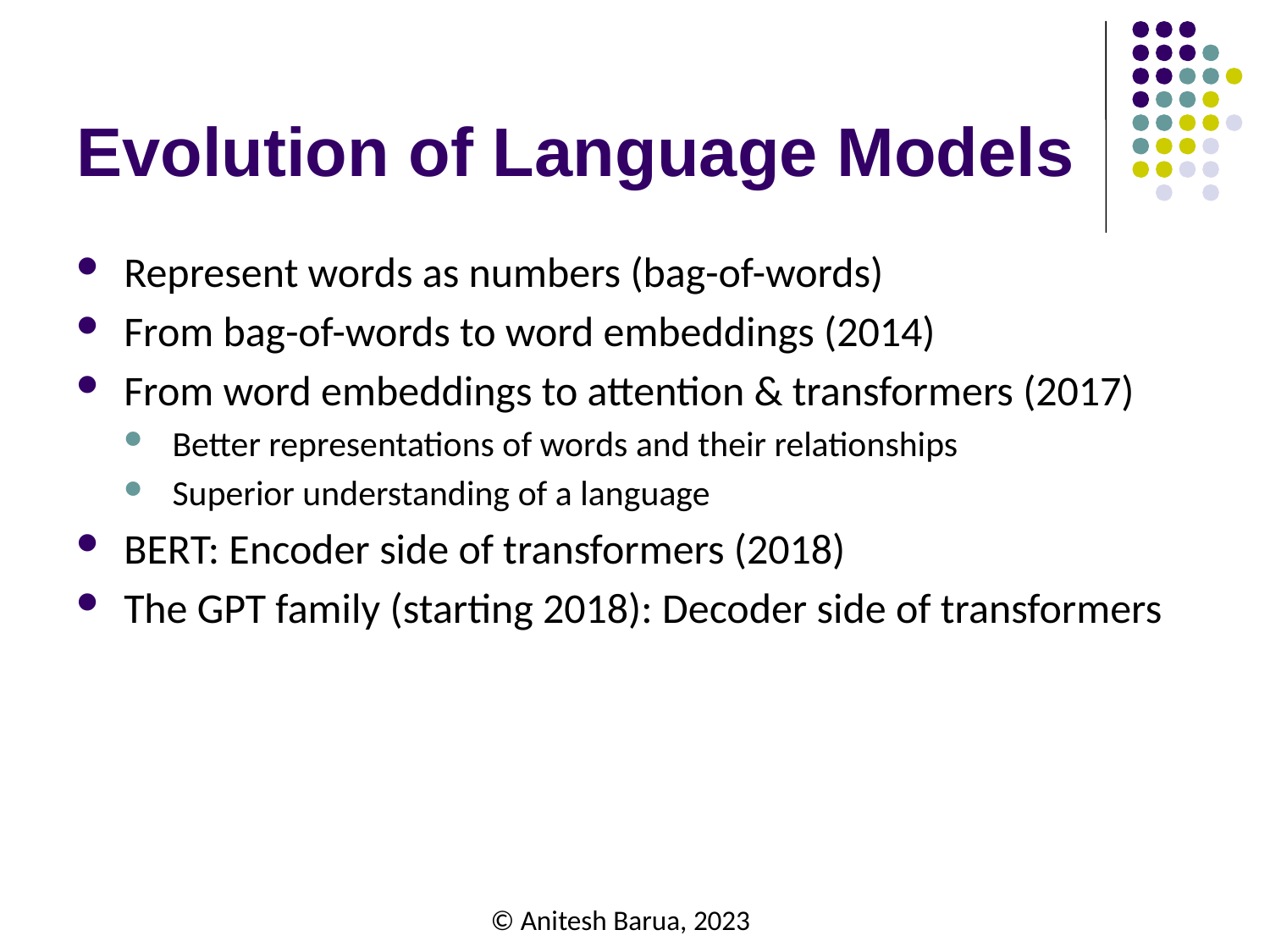

# Evolution of Language Models
Represent words as numbers (bag-of-words)
From bag-of-words to word embeddings (2014)
From word embeddings to attention & transformers (2017)
Better representations of words and their relationships
Superior understanding of a language
BERT: Encoder side of transformers (2018)
The GPT family (starting 2018): Decoder side of transformers
© Anitesh Barua, 2023